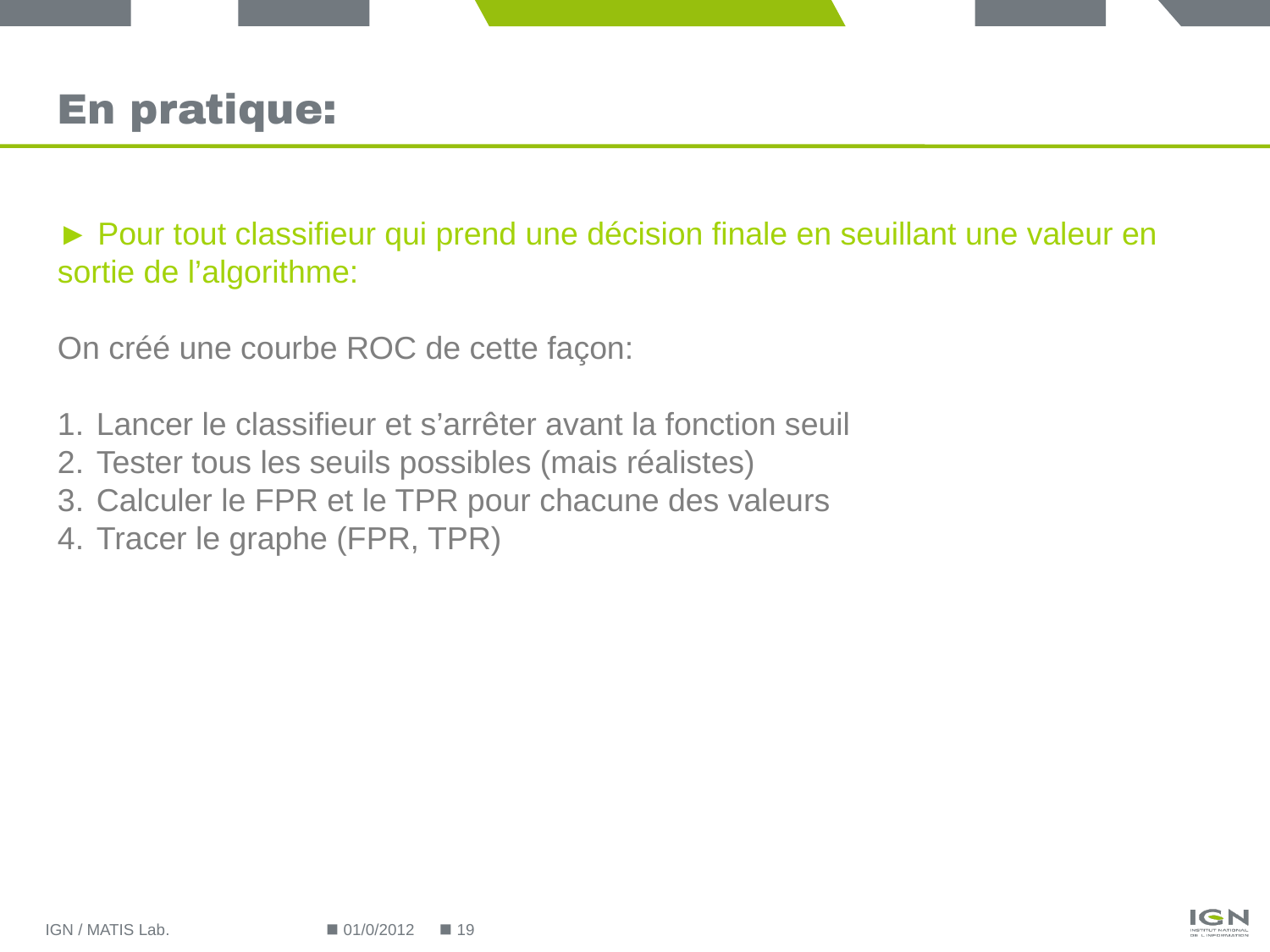

En pratique:
► Pour tout classifieur qui prend une décision finale en seuillant une valeur en sortie de l’algorithme:

On créé une courbe ROC de cette façon:

 Lancer le classifieur et s’arrêter avant la fonction seuil
 Tester tous les seuils possibles (mais réalistes)
 Calculer le FPR et le TPR pour chacune des valeurs
 Tracer le graphe (FPR, TPR)
IGN / MATIS Lab.
01/0/2012
19